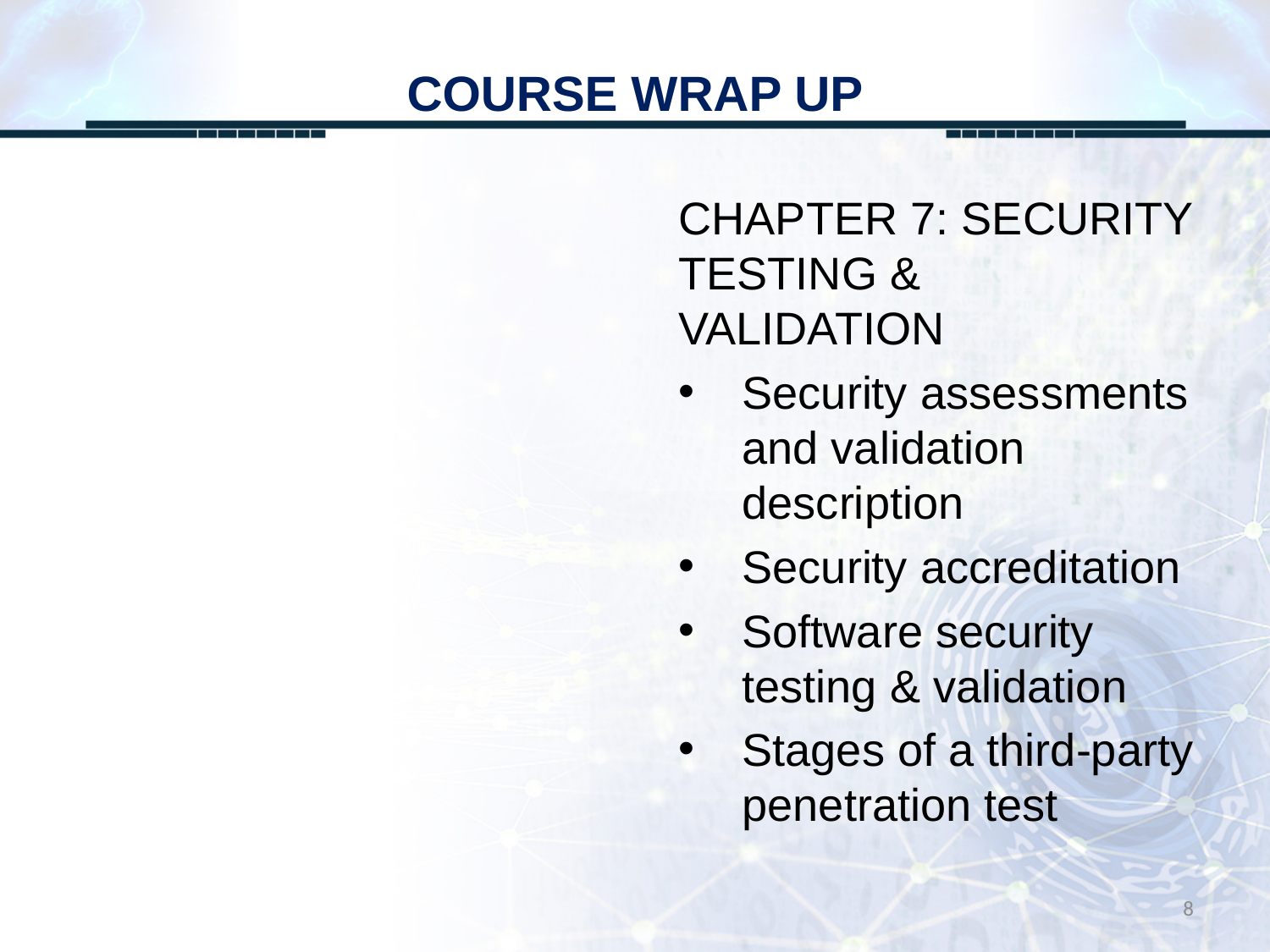

# COURSE WRAP UP
CHAPTER 7: SECURITY TESTING & VALIDATION
Security assessments and validation description
Security accreditation
Software security testing & validation
Stages of a third-party penetration test
8